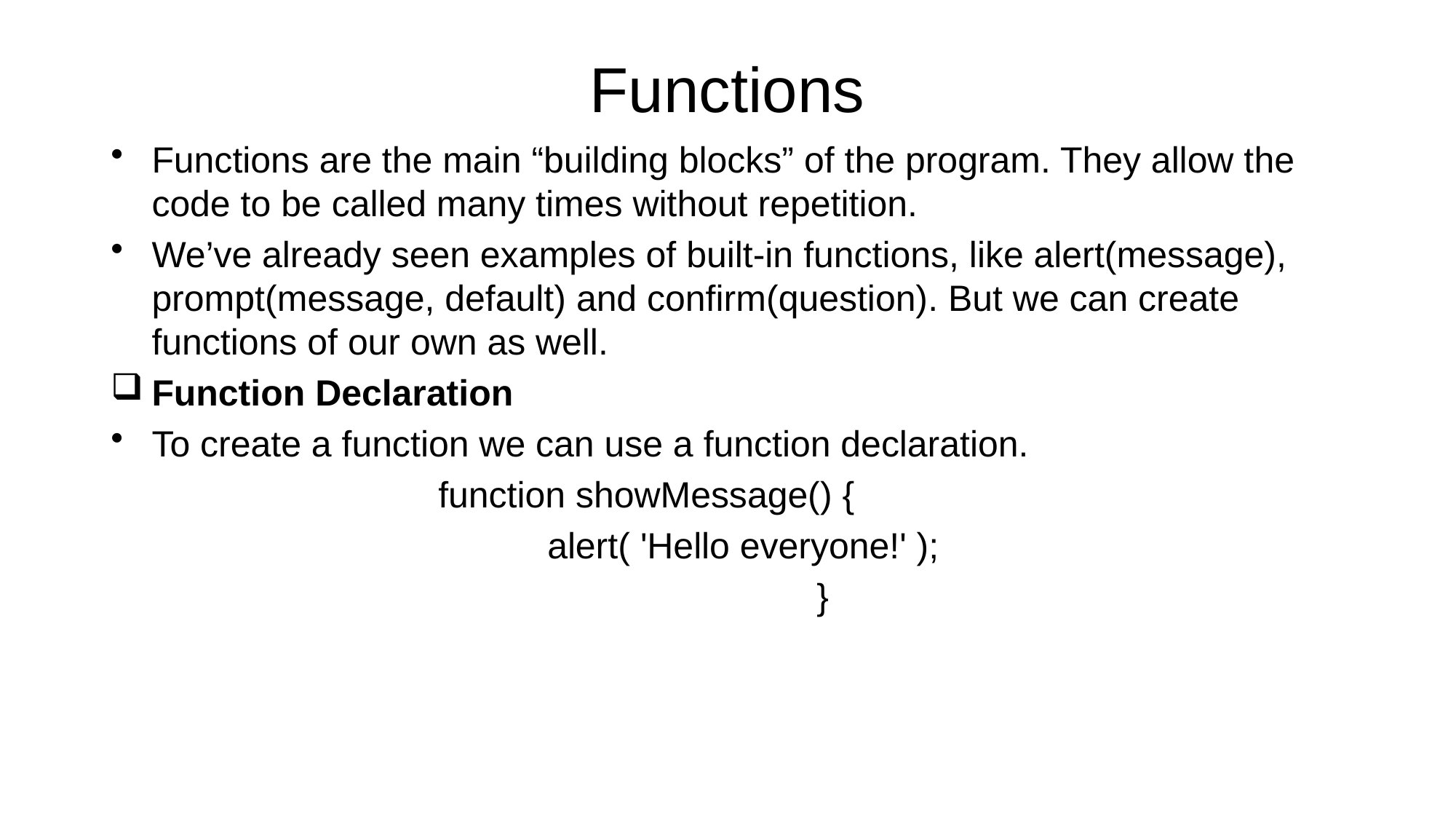

# Functions
Functions are the main “building blocks” of the program. They allow the code to be called many times without repetition.
We’ve already seen examples of built-in functions, like alert(message), prompt(message, default) and confirm(question). But we can create functions of our own as well.
Function Declaration
To create a function we can use a function declaration.
			function showMessage() {
  				alert( 'Hello everyone!' );
						     }